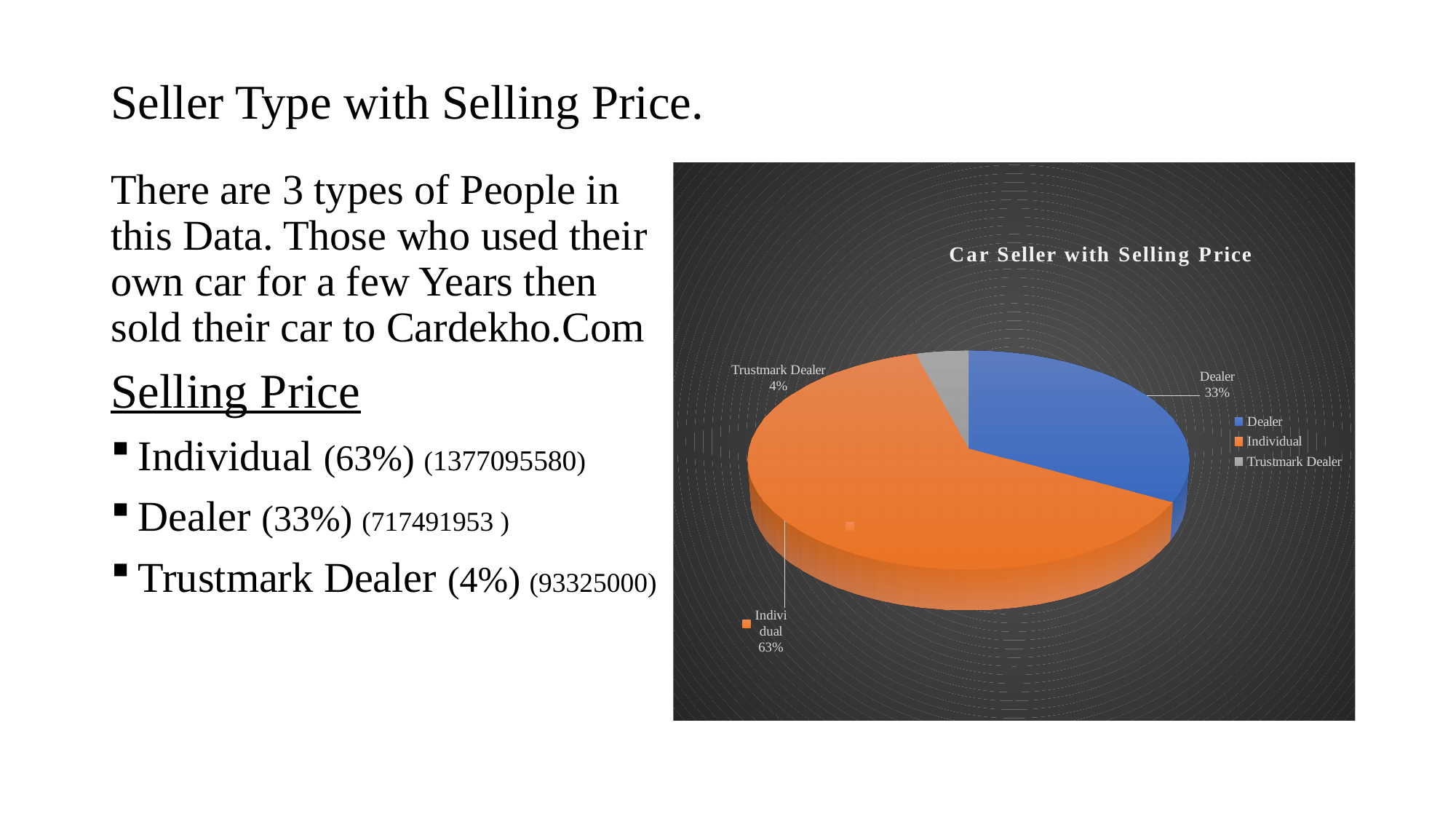

# Seller Type with Selling Price.
There are 3 types of People in this Data. Those who used their own car for a few Years then sold their car to Cardekho.Com
Selling Price
Individual (63%) (1377095580)
Dealer (33%) (717491953 )
Trustmark Dealer (4%) (93325000)

[unsupported chart]